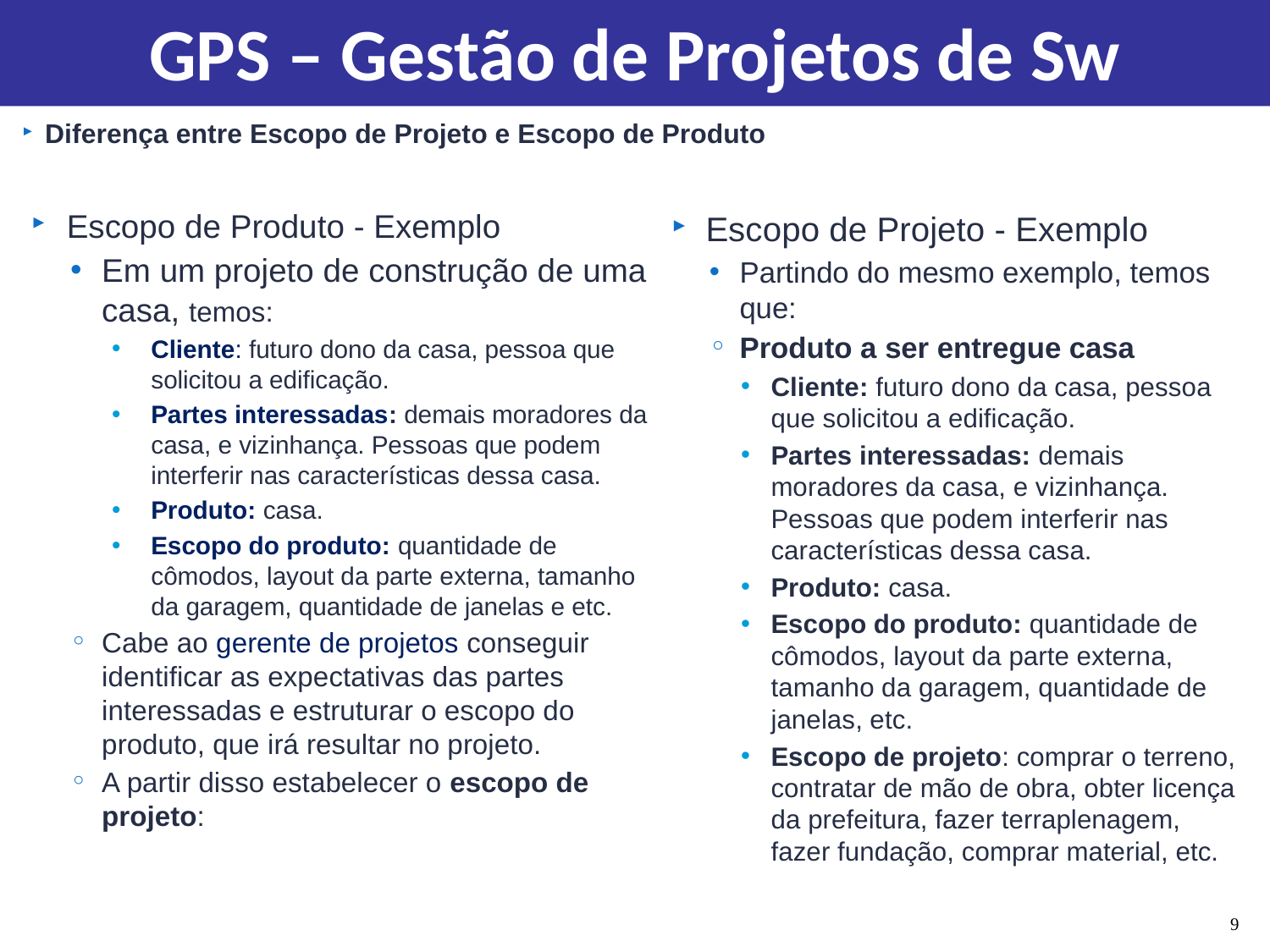

# GPS – Gestão de Projetos de Sw

Diferença entre Escopo de Projeto e Escopo de Produto

Escopo de Produto - Exemplo
Em um projeto de construção de uma casa, temos:
Cliente: futuro dono da casa, pessoa que solicitou a edificação.
Partes interessadas: demais moradores da casa, e vizinhança. Pessoas que podem interferir nas características dessa casa.
Produto: casa.
Escopo do produto: quantidade de cômodos, layout da parte externa, tamanho da garagem, quantidade de janelas e etc.
Cabe ao gerente de projetos conseguir identificar as expectativas das partes interessadas e estruturar o escopo do produto, que irá resultar no projeto.
A partir disso estabelecer o escopo de projeto:

Escopo de Projeto - Exemplo
Partindo do mesmo exemplo, temos que:
Produto a ser entregue casa
Cliente: futuro dono da casa, pessoa que solicitou a edificação.
Partes interessadas: demais moradores da casa, e vizinhança. Pessoas que podem interferir nas características dessa casa.
Produto: casa.
Escopo do produto: quantidade de cômodos, layout da parte externa, tamanho da garagem, quantidade de janelas, etc.
Escopo de projeto: comprar o terreno, contratar de mão de obra, obter licença da prefeitura, fazer terraplenagem, fazer fundação, comprar material, etc.

9